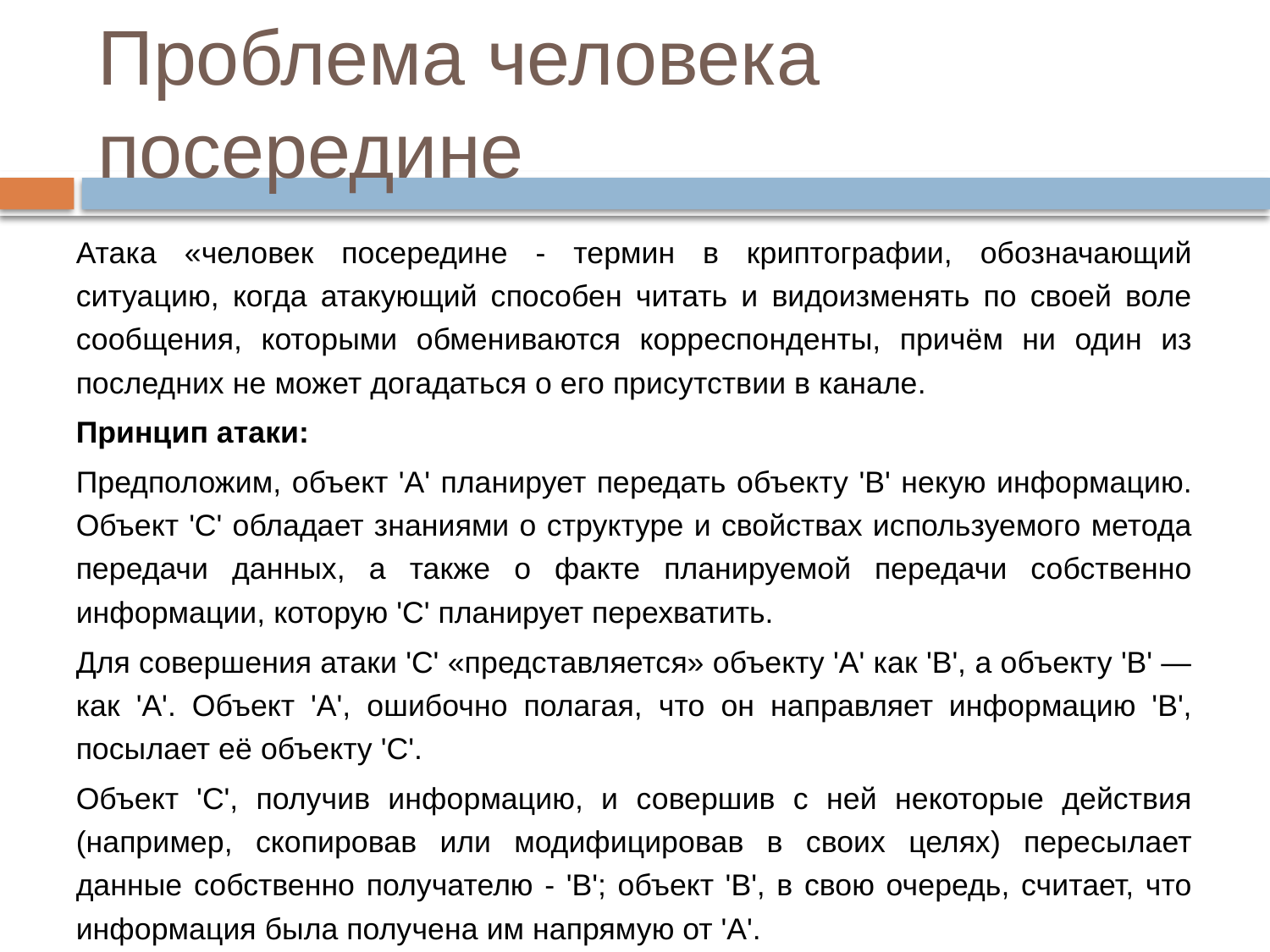

# Проблема человека посередине
Атака «человек посередине - термин в криптографии, обозначающий ситуацию, когда атакующий способен читать и видоизменять по своей воле сообщения, которыми обмениваются корреспонденты, причём ни один из последних не может догадаться о его присутствии в канале.
Принцип атаки:
Предположим, объект 'A' планирует передать объекту 'B' некую информацию. Объект 'C' обладает знаниями о структуре и свойствах используемого метода передачи данных, а также о факте планируемой передачи собственно информации, которую 'С' планирует перехватить.
Для совершения атаки 'С' «представляется» объекту 'А' как 'В', а объекту 'В' — как 'А'. Объект 'А', ошибочно полагая, что он направляет информацию 'В', посылает её объекту 'С'.
Объект 'С', получив информацию, и совершив с ней некоторые действия (например, скопировав или модифицировав в своих целях) пересылает данные собственно получателю - 'В'; объект 'В', в свою очередь, считает, что информация была получена им напрямую от 'А'.